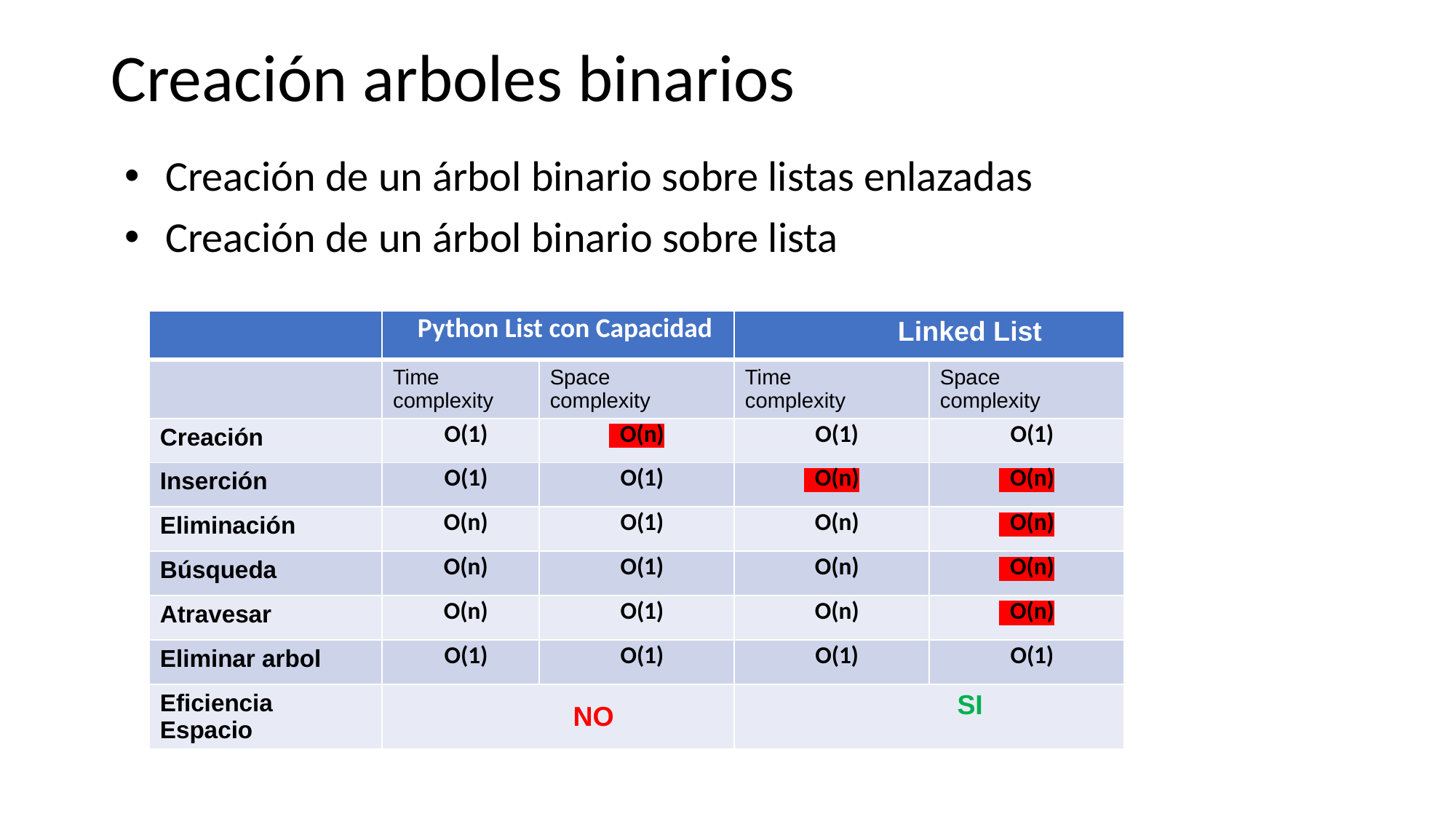

# Creación arboles binarios
Creación de un árbol binario sobre listas enlazadas
Creación de un árbol binario sobre lista

|  | Python List con Capacidad |  | Linked List |  |
| --- | --- | --- | --- | --- |
|  | Time complexity | Space complexity | Time complexity | Space complexity |
| Creación | O(1) | O(n) | O(1) | O(1) |
| Inserción | O(1) | O(1) | O(n) | O(n) |
| Eliminación | O(n) | O(1) | O(n) | O(n) |
| Búsqueda | O(n) | O(1) | O(n) | O(n) |
| Atravesar | O(n) | O(1) | O(n) | O(n) |
| Eliminar arbol | O(1) | O(1) | O(1) | O(1) |
| Eficiencia Espacio | NO |  | SI |  |